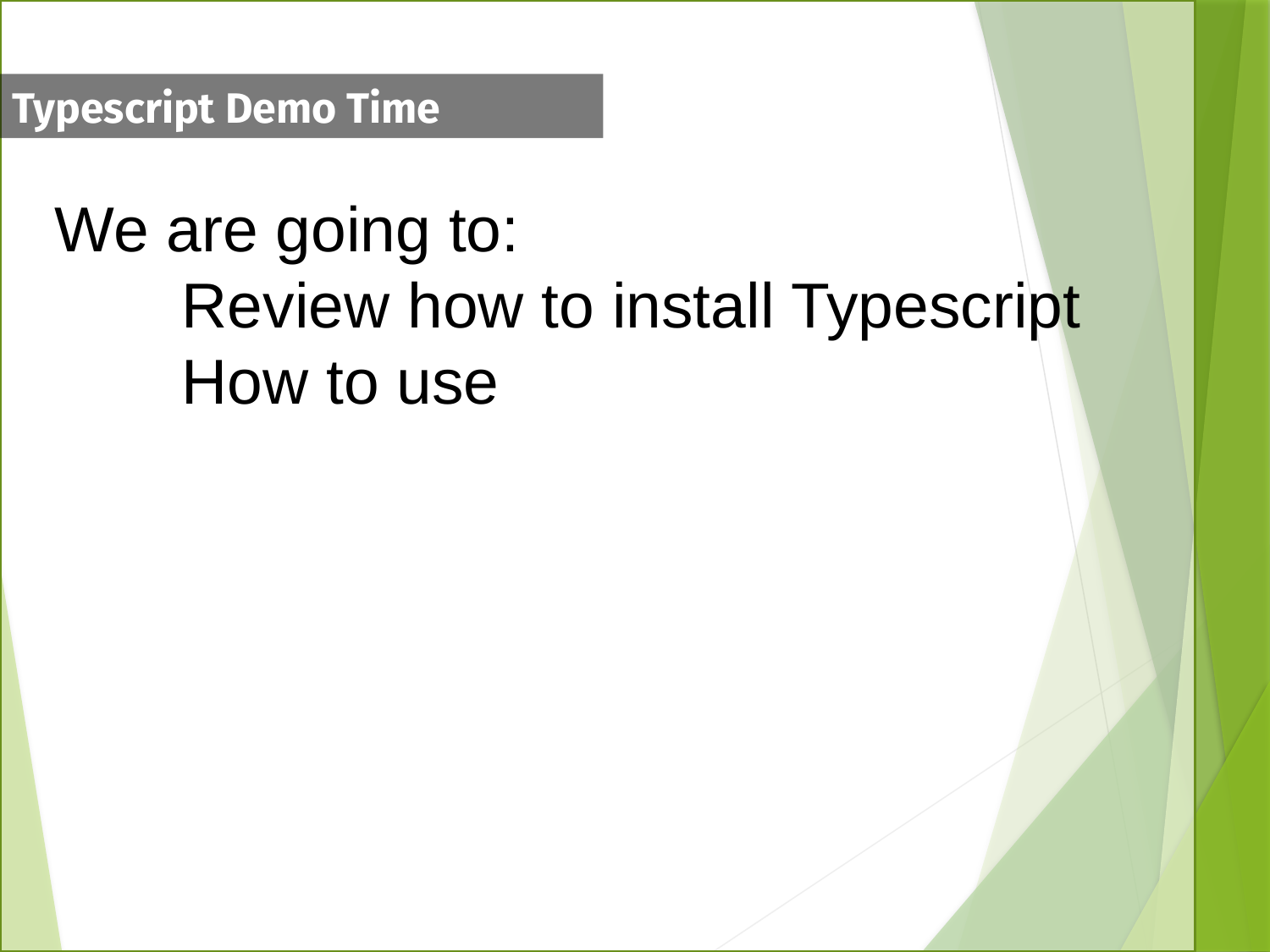

Typescript Demo Time
We are going to:
	Review how to install Typescript
	How to use